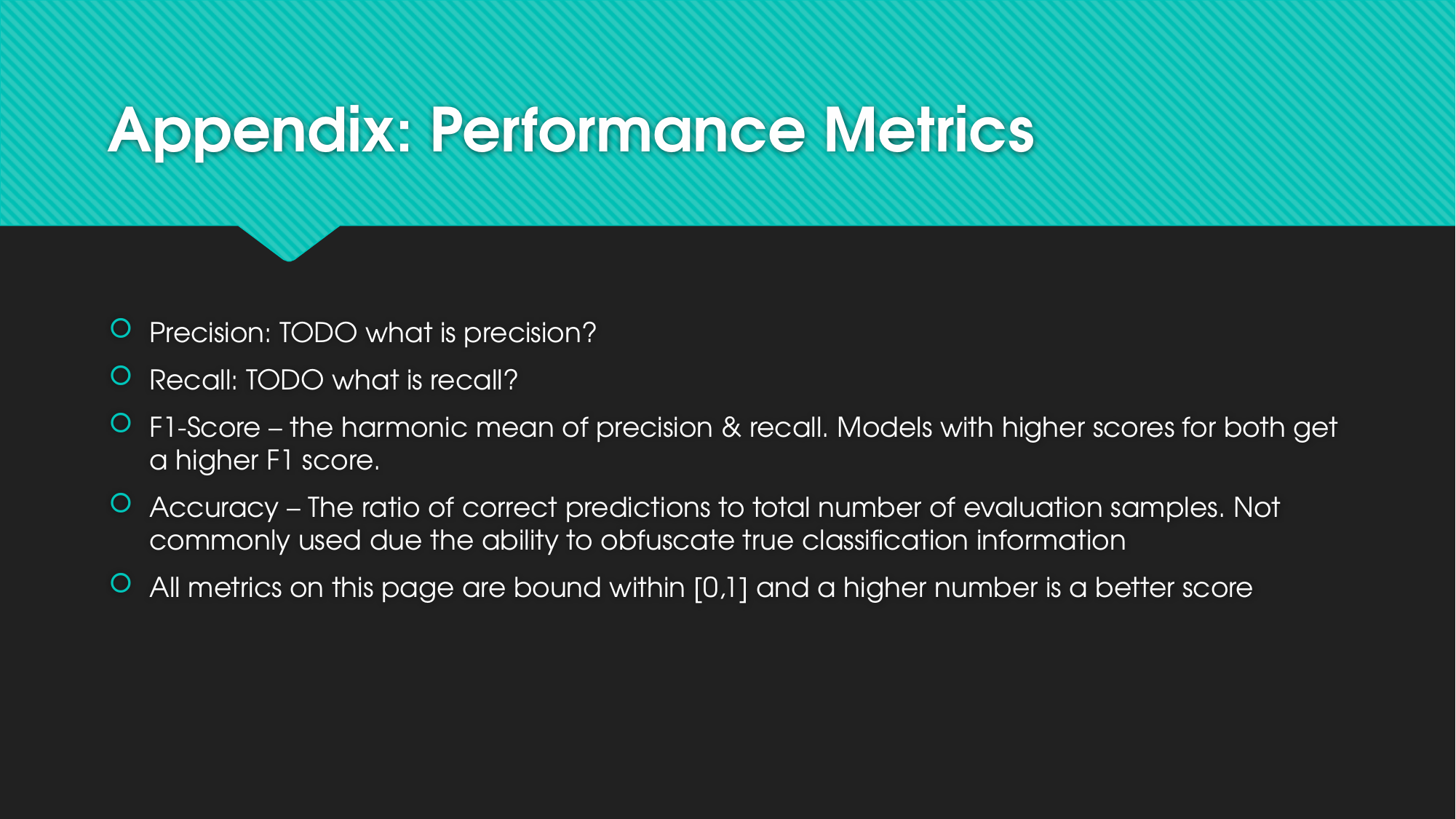

# Appendix: Performance Metrics
Precision: TODO what is precision?
Recall: TODO what is recall?
F1-Score – the harmonic mean of precision & recall. Models with higher scores for both get a higher F1 score.
Accuracy – The ratio of correct predictions to total number of evaluation samples. Not commonly used due the ability to obfuscate true classification information
All metrics on this page are bound within [0,1] and a higher number is a better score